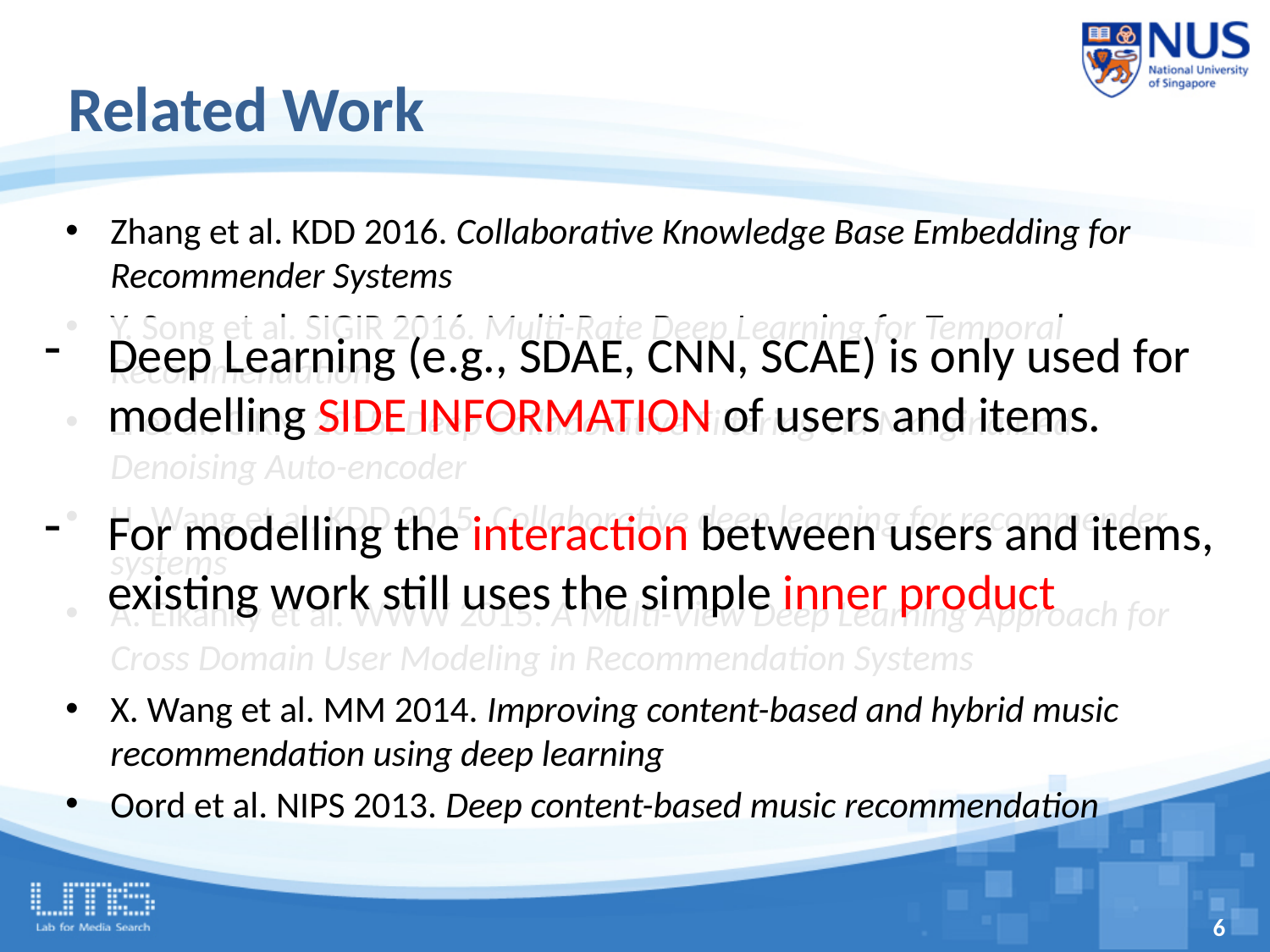

# Related Work
Zhang et al. KDD 2016. Collaborative Knowledge Base Embedding for Recommender Systems
Y. Song et al. SIGIR 2016. Multi-Rate Deep Learning for Temporal Recommendation
Li et al. CIKM 2015. Deep Collaborative Filtering via Marginalized Denoising Auto-encoder
H. Wang et al. KDD 2015. Collaborative deep learning for recommender systems
A. Elkahky et al. WWW 2015. A Multi-View Deep Learning Approach for Cross Domain User Modeling in Recommendation Systems
X. Wang et al. MM 2014. Improving content-based and hybrid music recommendation using deep learning
Oord et al. NIPS 2013. Deep content-based music recommendation

Deep Learning (e.g., SDAE, CNN, SCAE) is only used for modelling SIDE INFORMATION of users and items.

For modelling the interaction between users and items, existing work still uses the simple inner product

6